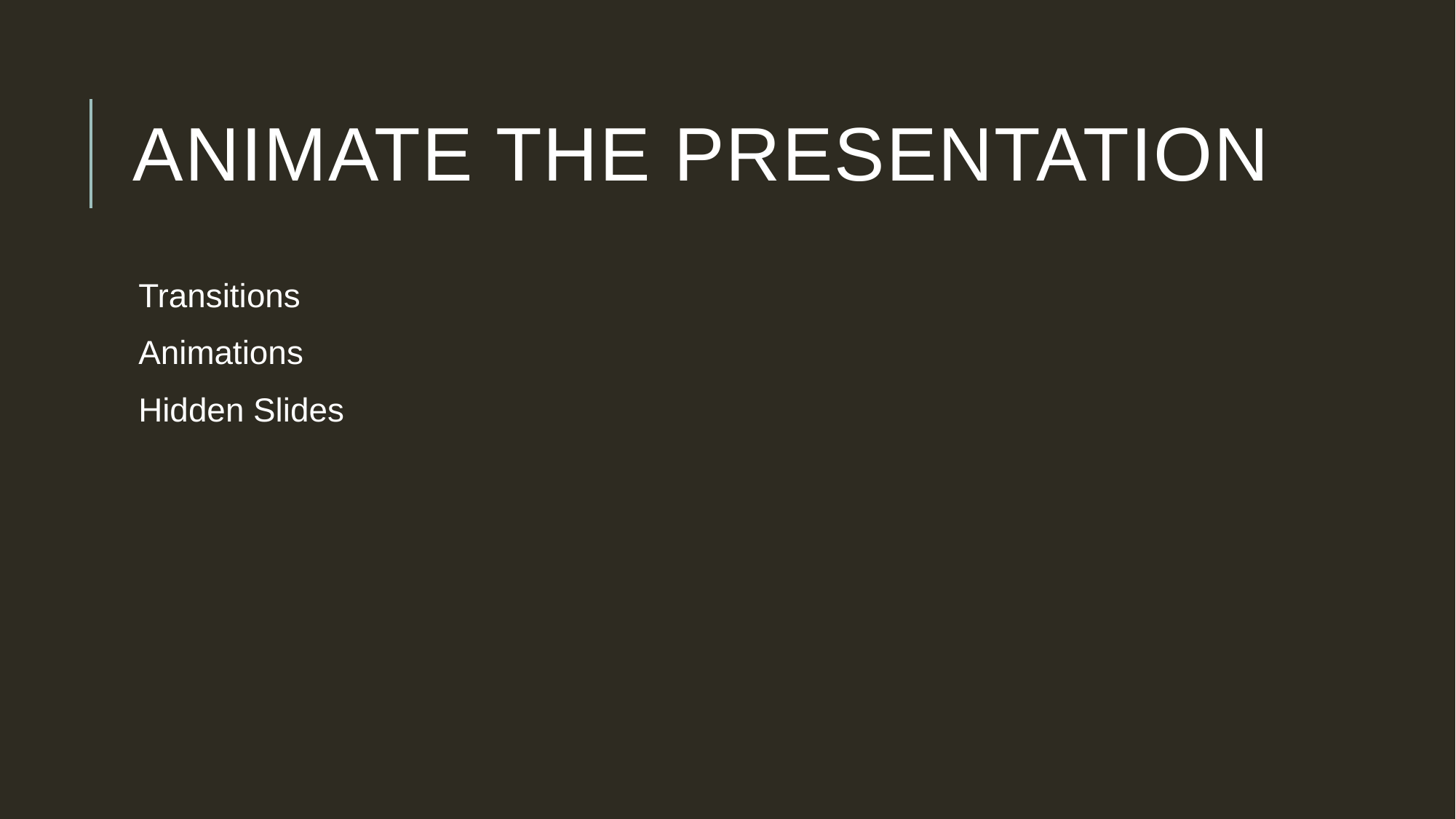

# Animate the Presentation
Transitions
Animations
Hidden Slides